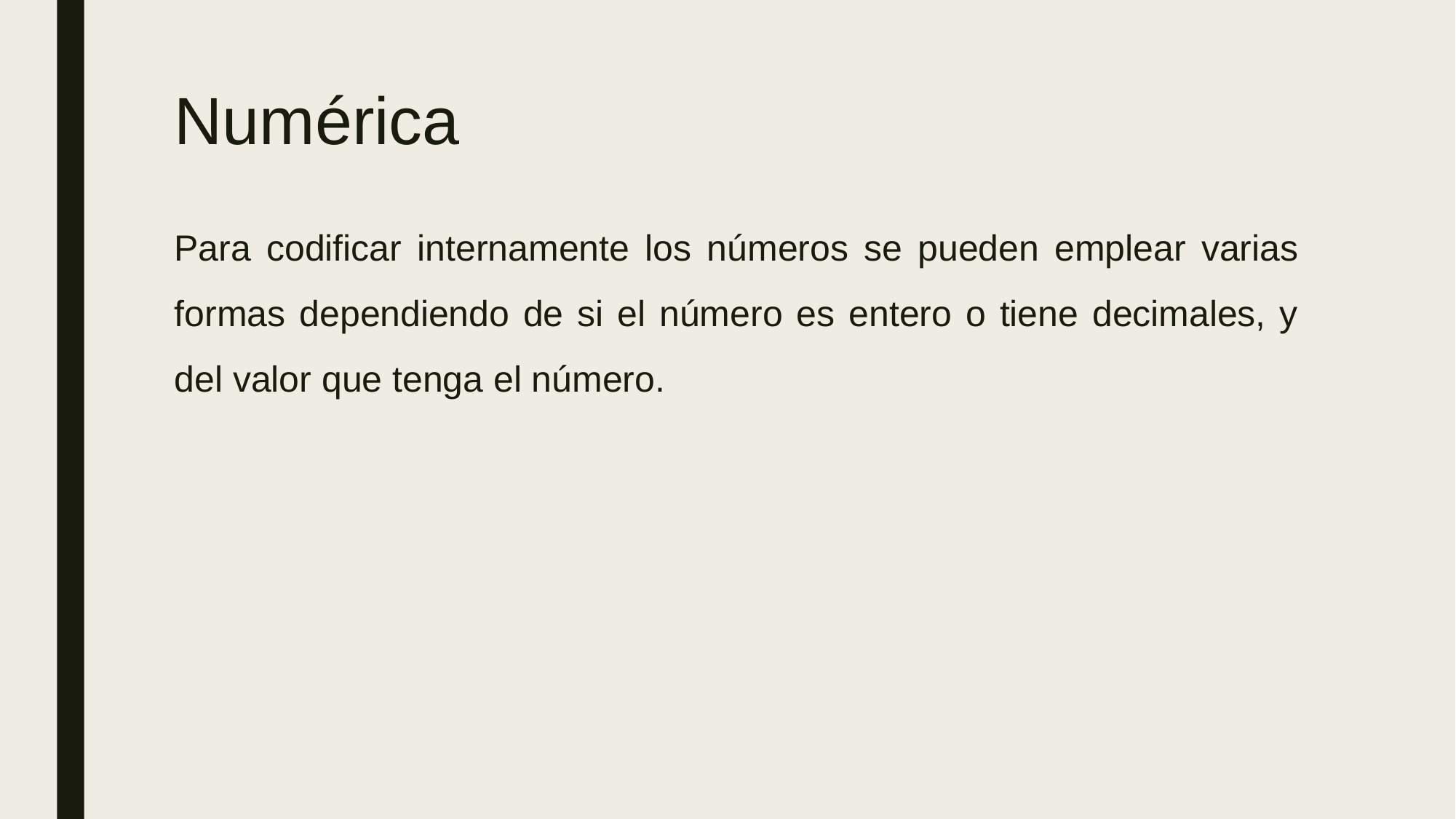

Numérica
Para codificar internamente los números se pueden emplear varias formas dependiendo de si el número es entero o tiene decimales, y del valor que tenga el número.